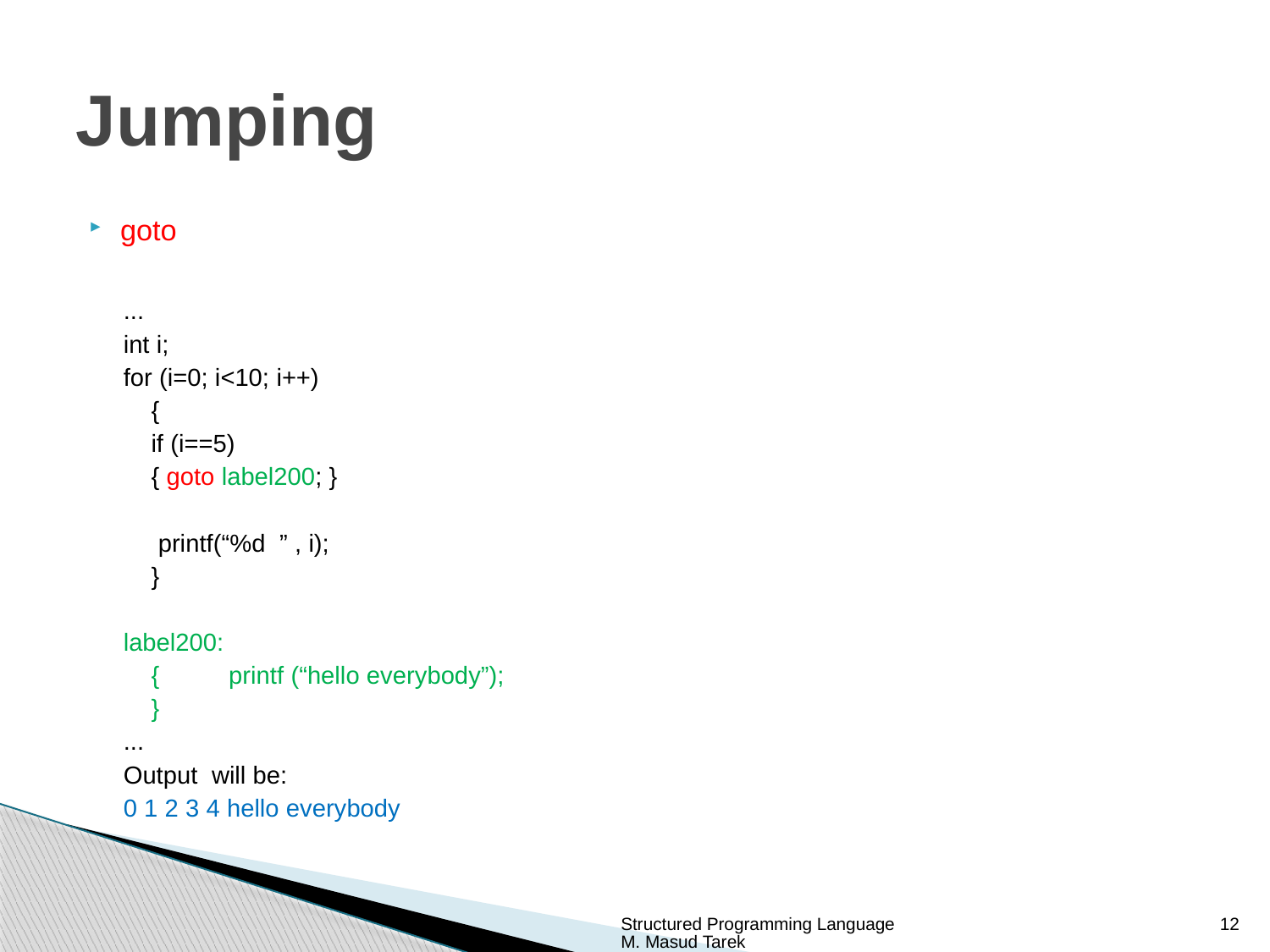

# Jumping
goto

...
int i;
for (i=0; i<10; i++)
	{
		if (i==5)
			{ goto label200; }

		 printf(“%d  ” , i);
	}

label200:
	{	printf (“hello everybody”);
	}
...
Output  will be:
0 1 2 3 4 hello everybody
Structured Programming Language     M. Masud Tarek
12